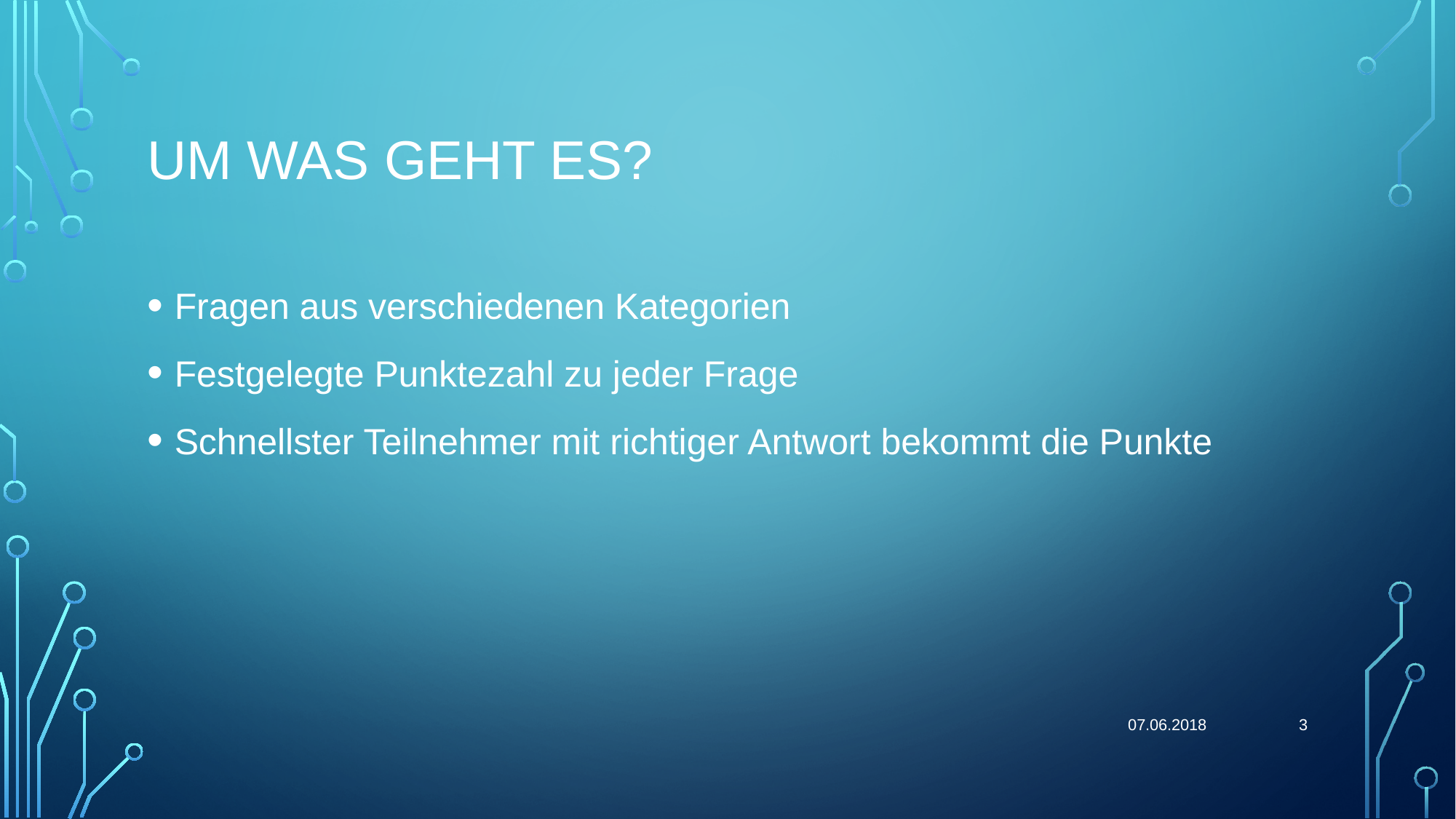

# Um was geht es?
Fragen aus verschiedenen Kategorien
Festgelegte Punktezahl zu jeder Frage
Schnellster Teilnehmer mit richtiger Antwort bekommt die Punkte
3
07.06.2018